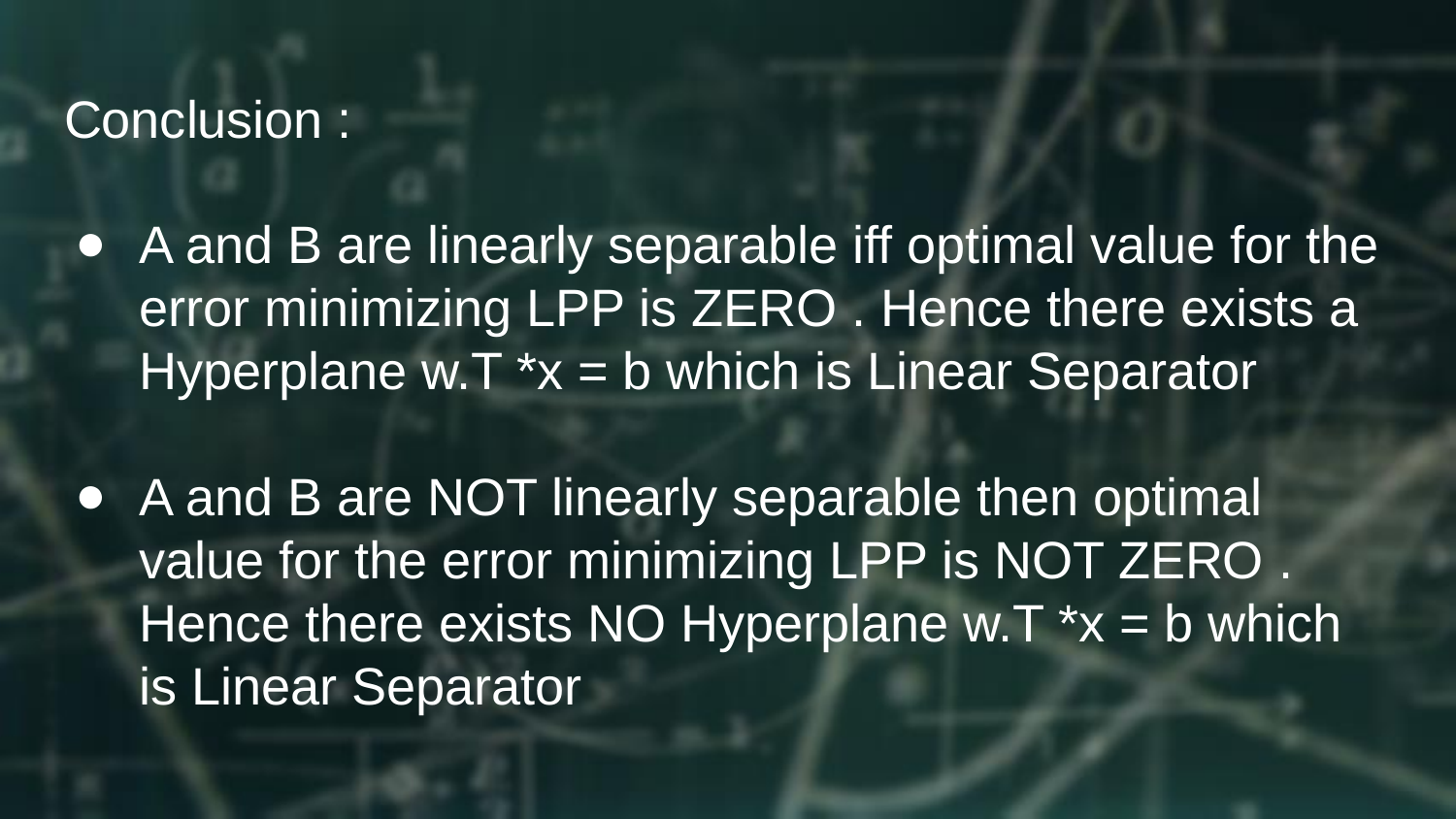

# Conclusion :

A and B are linearly separable iff optimal value for the error minimizing LPP is ZERO . Hence there exists a Hyperplane w.T *x = b which is Linear Separator

A and B are NOT linearly separable then optimal value for the error minimizing LPP is NOT ZERO . Hence there exists NO Hyperplane w.T *x = b which is Linear Separator